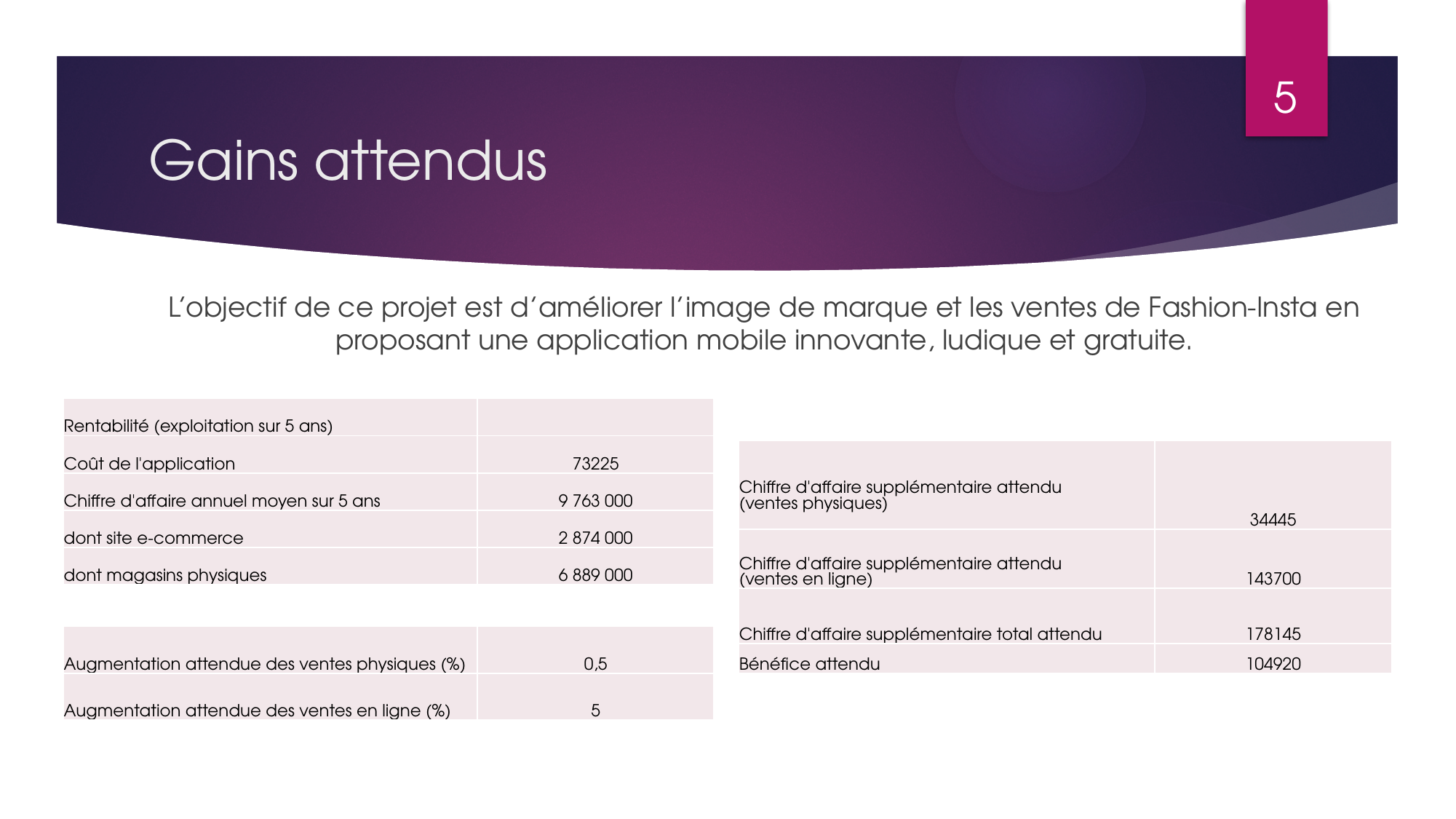

5
# Gains attendus
L’objectif de ce projet est d’améliorer l’image de marque et les ventes de Fashion-Insta en proposant une application mobile innovante, ludique et gratuite.
| Rentabilité (exploitation sur 5 ans) |  |
| --- | --- |
| Coût de l'application | 73225 |
| Chiffre d'affaire annuel moyen sur 5 ans | 9 763 000 |
| dont site e-commerce | 2 874 000 |
| dont magasins physiques | 6 889 000 |
| Chiffre d'affaire supplémentaire attendu (ventes physiques) | 34445 |
| --- | --- |
| Chiffre d'affaire supplémentaire attendu (ventes en ligne) | 143700 |
| Chiffre d'affaire supplémentaire total attendu | 178145 |
| Bénéfice attendu | 104920 |
| Augmentation attendue des ventes physiques (%) | 0,5 |
| --- | --- |
| Augmentation attendue des ventes en ligne (%) | 5 |